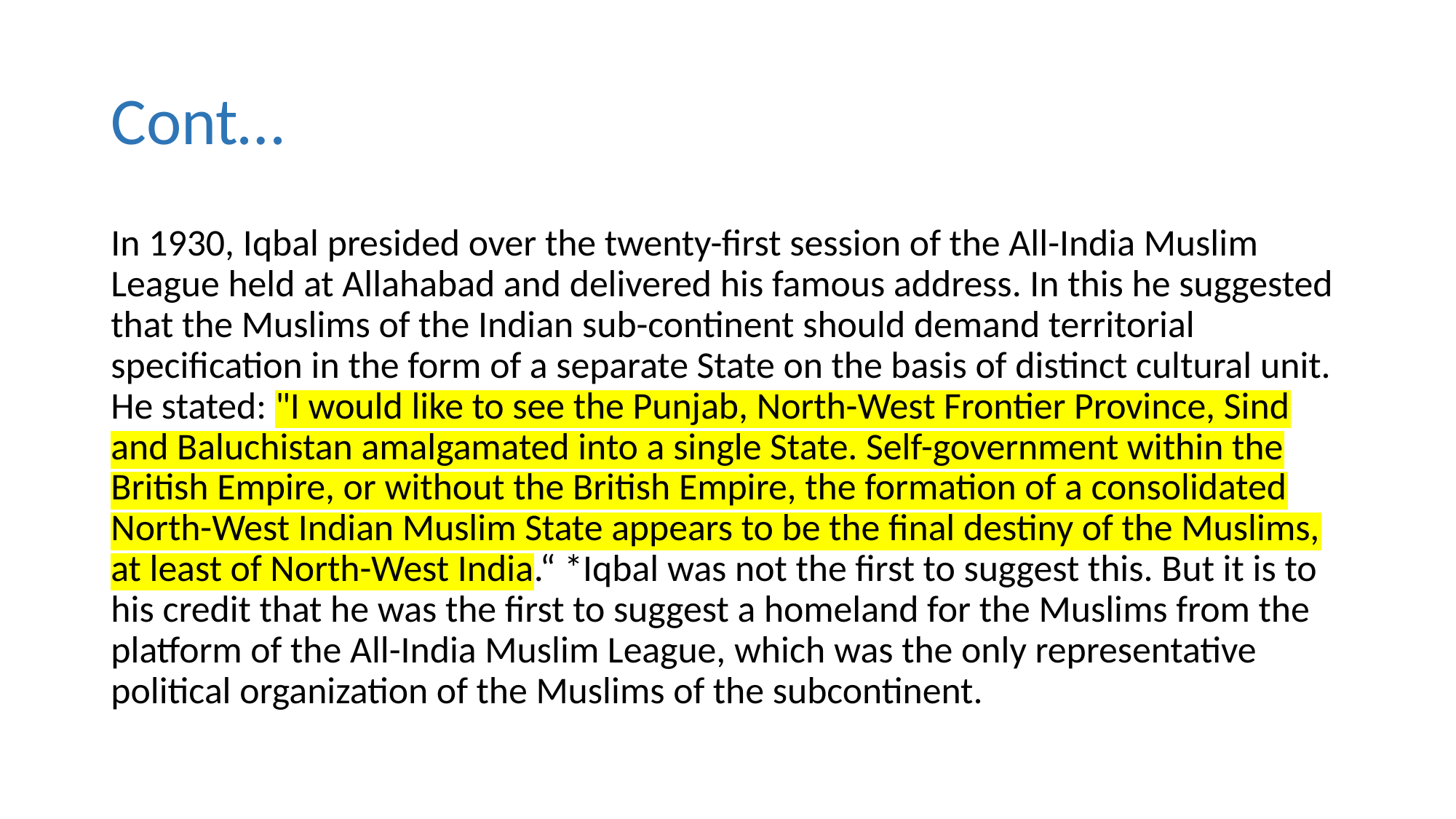

# Cont…
In 1930, Iqbal presided over the twenty-first session of the All-India Muslim League held at Allahabad and delivered his famous address. In this he suggested that the Muslims of the Indian sub-continent should demand territorial specification in the form of a separate State on the basis of distinct cultural unit. He stated: "I would like to see the Punjab, North-West Frontier Province, Sind and Baluchistan amalgamated into a single State. Self-government within the British Empire, or without the British Empire, the formation of a consolidated North-West Indian Muslim State appears to be the final destiny of the Muslims, at least of North-West India.“ *Iqbal was not the first to suggest this. But it is to his credit that he was the first to suggest a homeland for the Muslims from the platform of the All-India Muslim League, which was the only representative political organization of the Muslims of the subcontinent.